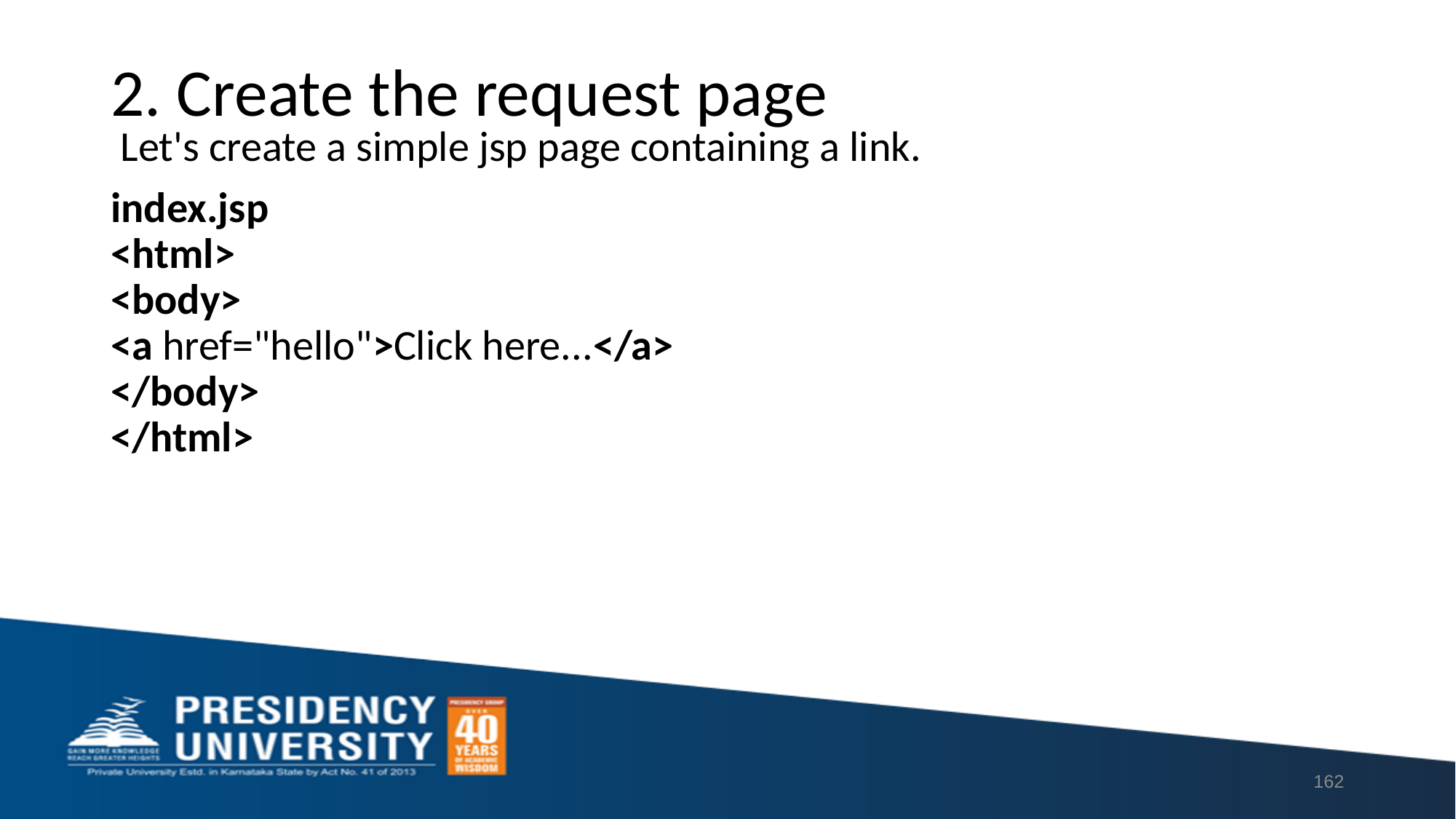

# 2. Create the request page
 Let's create a simple jsp page containing a link.
index.jsp
<html>
<body>
<a href="hello">Click here...</a>
</body>
</html>

162